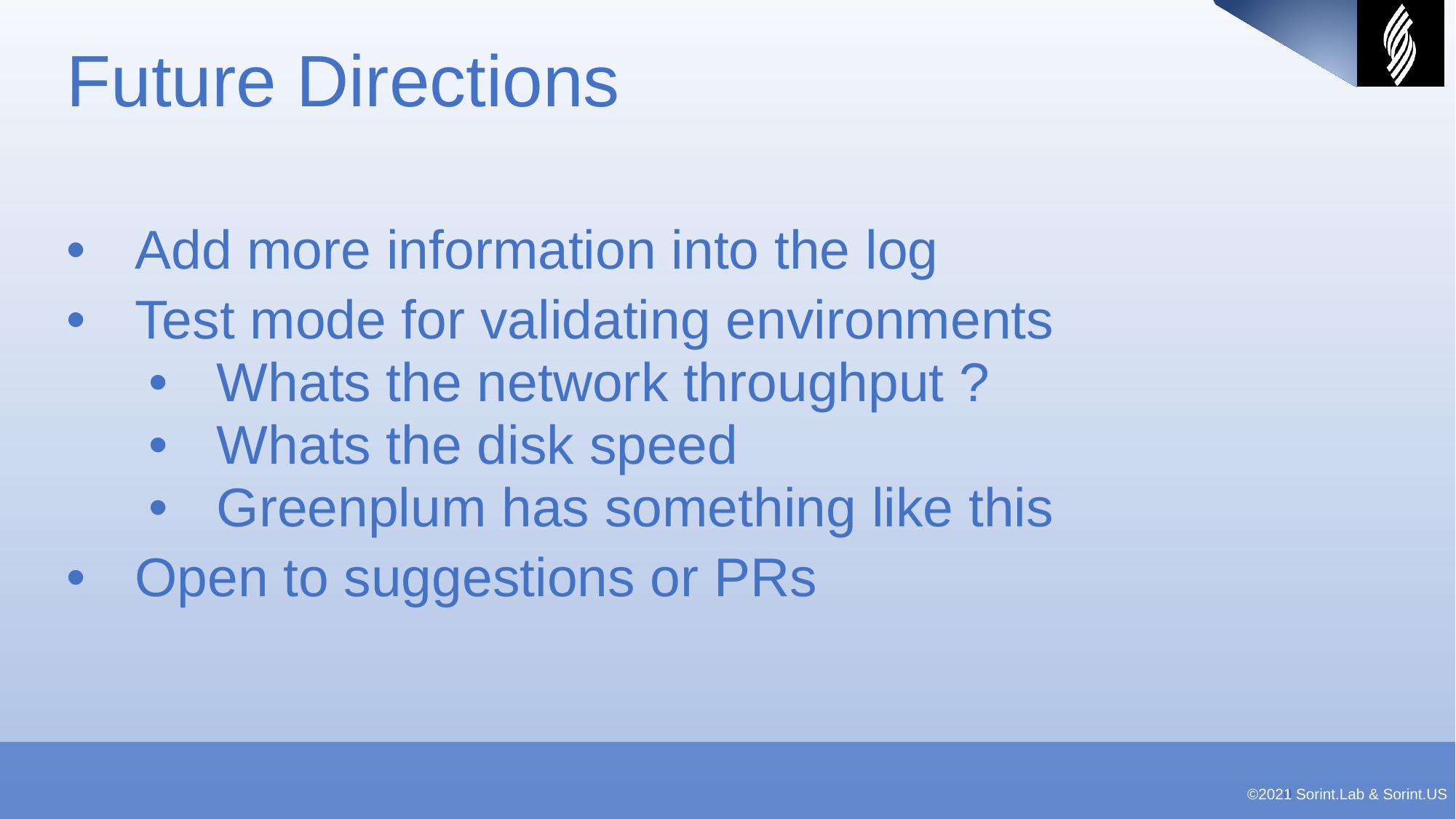

Future Directions

Add more information into the log
Test mode for validating environments
Whats the network throughput ?
Whats the disk speed
Greenplum has something like this
Open to suggestions or PRs